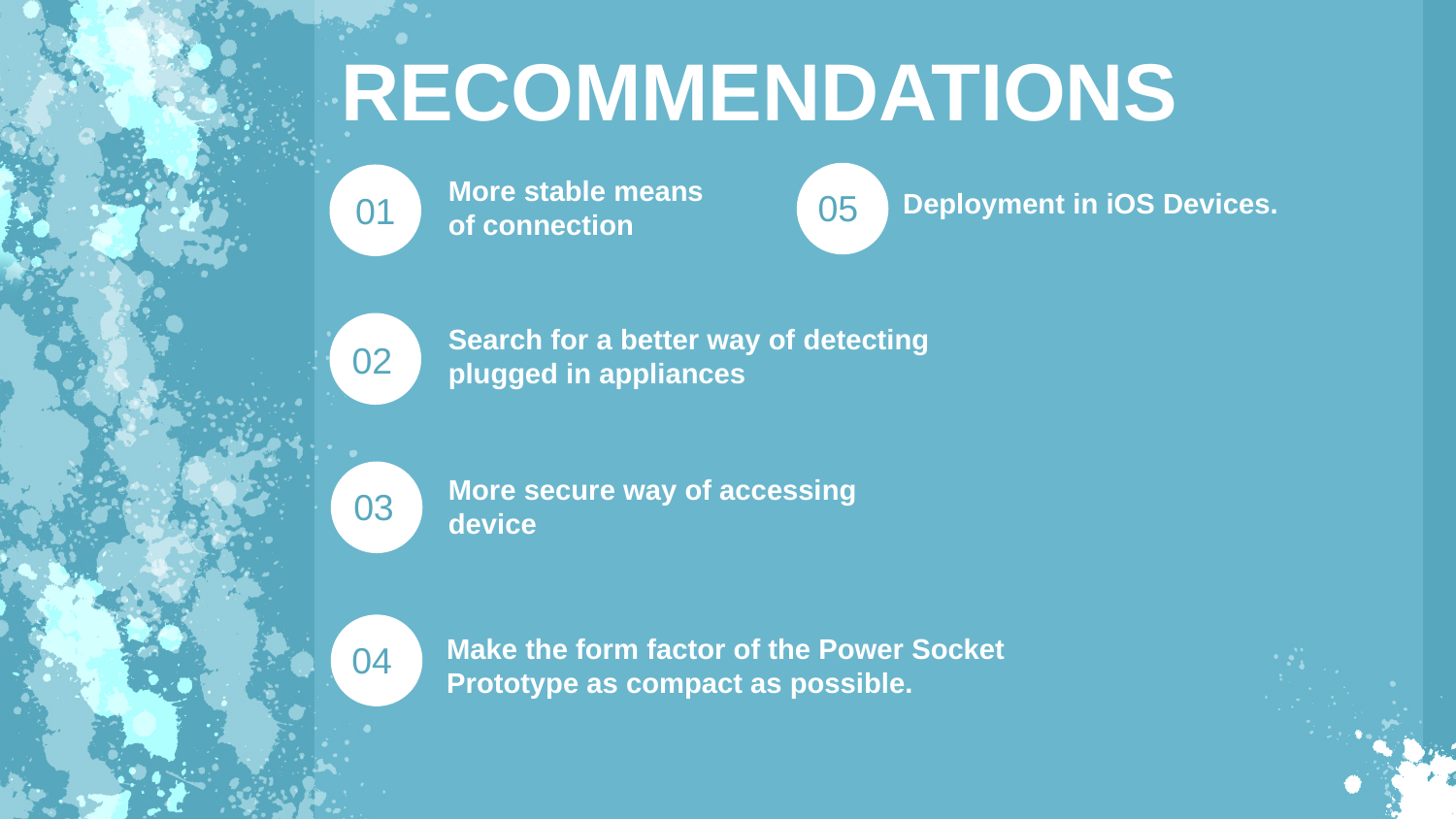

RECOMMENDATIONS

More stable means of connection
05
Deployment in iOS Devices.
01

Search for a better way of detecting plugged in appliances
02

More secure way of accessing device
03

Make the form factor of the Power Socket Prototype as compact as possible.
04